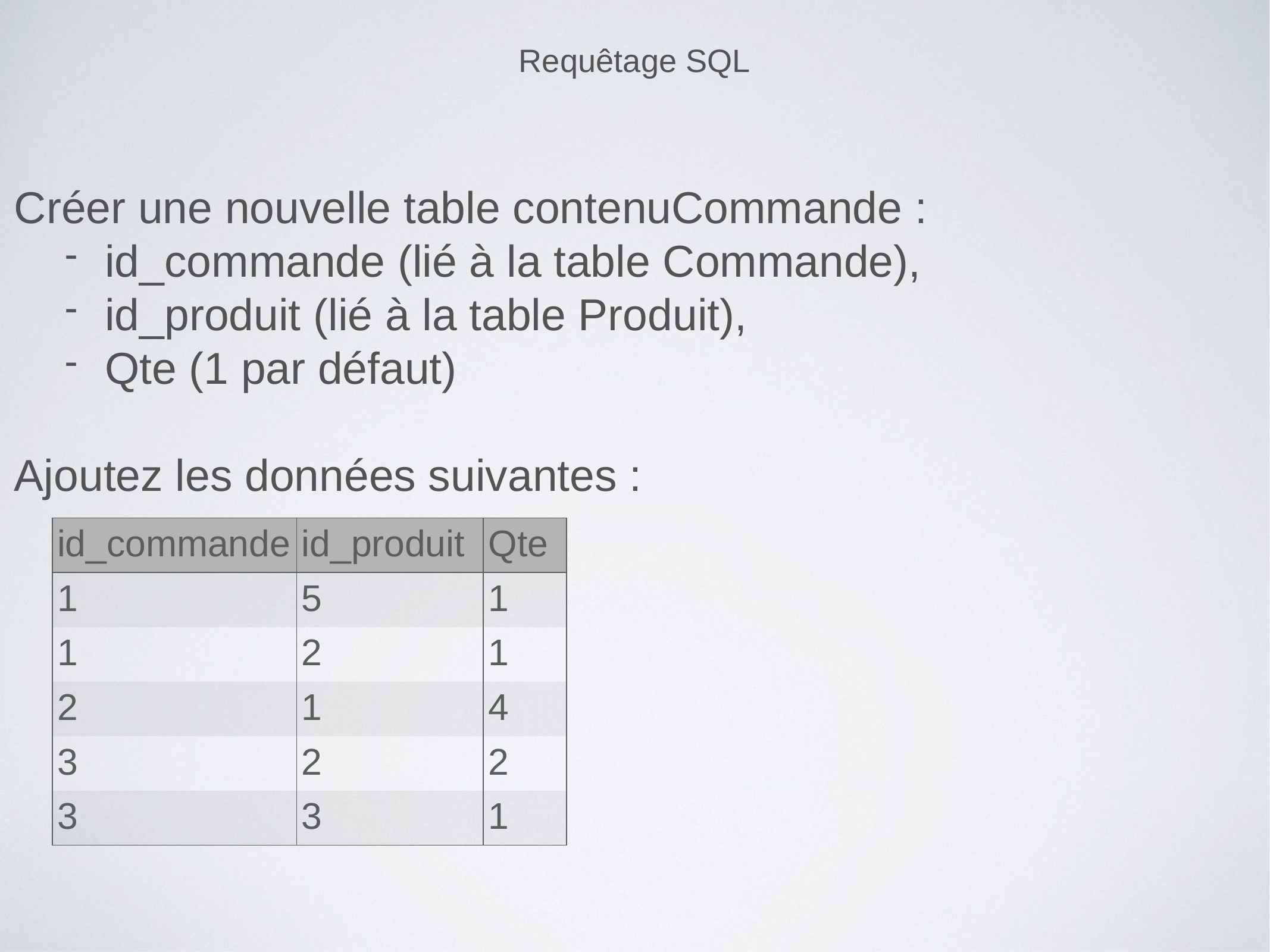

Requêtage SQL
Créer une nouvelle table contenuCommande :
id_commande (lié à la table Commande),
id_produit (lié à la table Produit),
Qte (1 par défaut)

Ajoutez les données suivantes :
| id\_commande | id\_produit | Qte |
| --- | --- | --- |
| 1 | 5 | 1 |
| 1 | 2 | 1 |
| 2 | 1 | 4 |
| 3 | 2 | 2 |
| 3 | 3 | 1 |